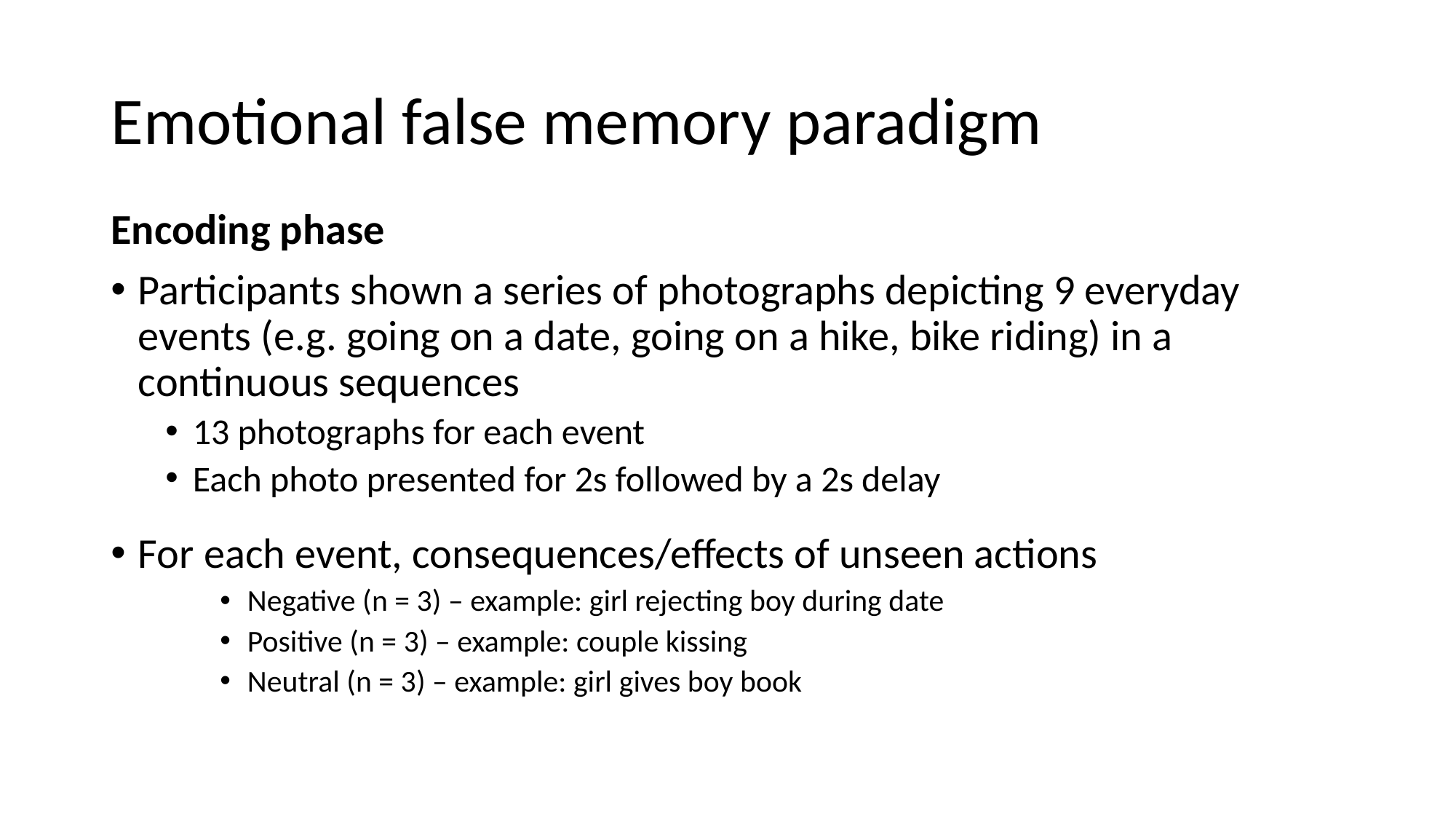

# Emotional false memory paradigm
Encoding phase
Participants shown a series of photographs depicting 9 everyday events (e.g. going on a date, going on a hike, bike riding) in a continuous sequences
13 photographs for each event
Each photo presented for 2s followed by a 2s delay

For each event, consequences/effects of unseen actions
Negative (n = 3) – example: girl rejecting boy during date
Positive (n = 3) – example: couple kissing
Neutral (n = 3) – example: girl gives boy book